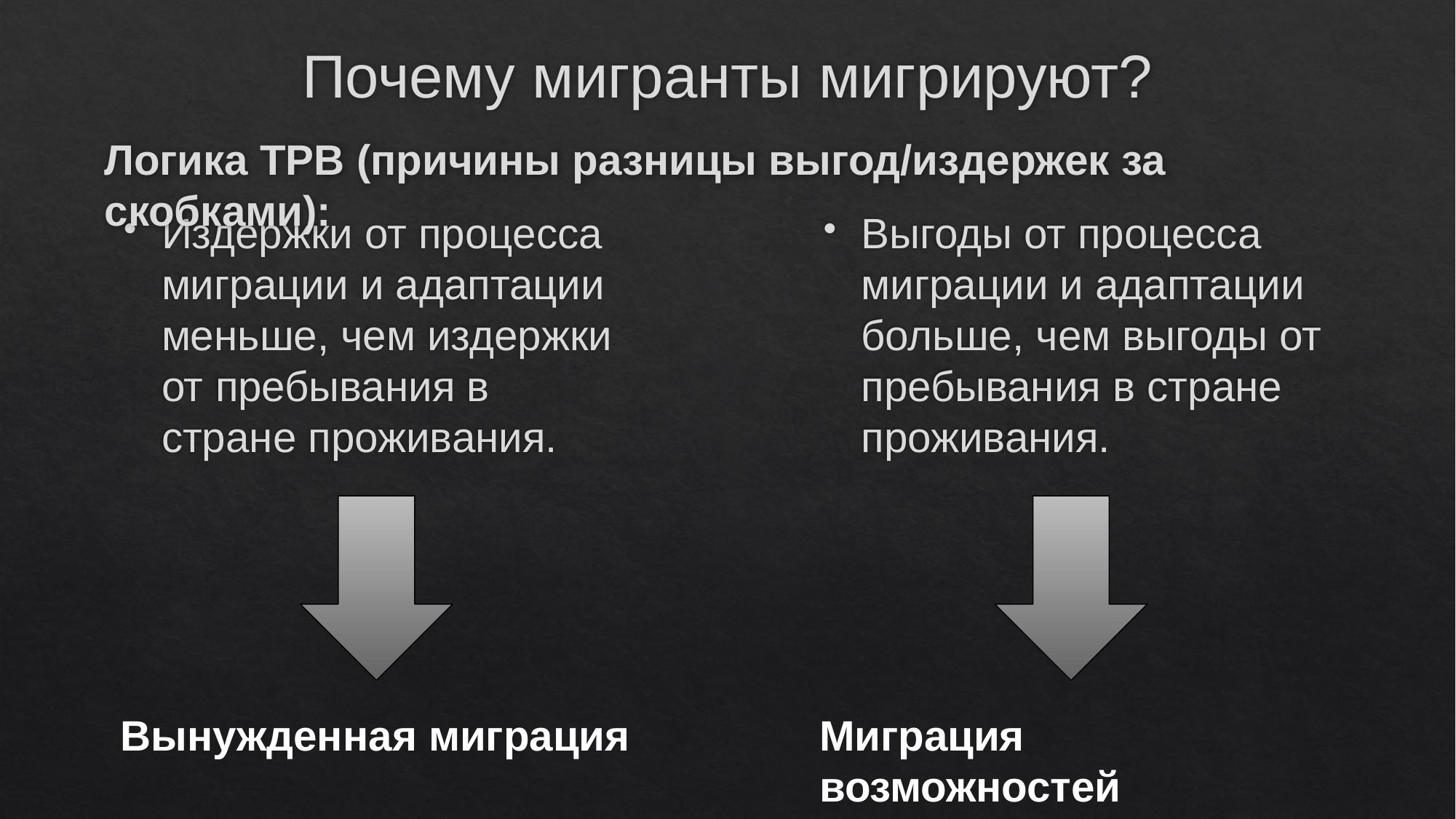

# Почему мигранты мигрируют?
Логика ТРВ (причины разницы выгод/издержек за скобками):
Издержки от процесса миграции и адаптации меньше, чем издержки от пребывания в стране проживания.
Выгоды от процесса миграции и адаптации больше, чем выгоды от пребывания в стране проживания.

Вынужденная миграция
Миграция возможностей